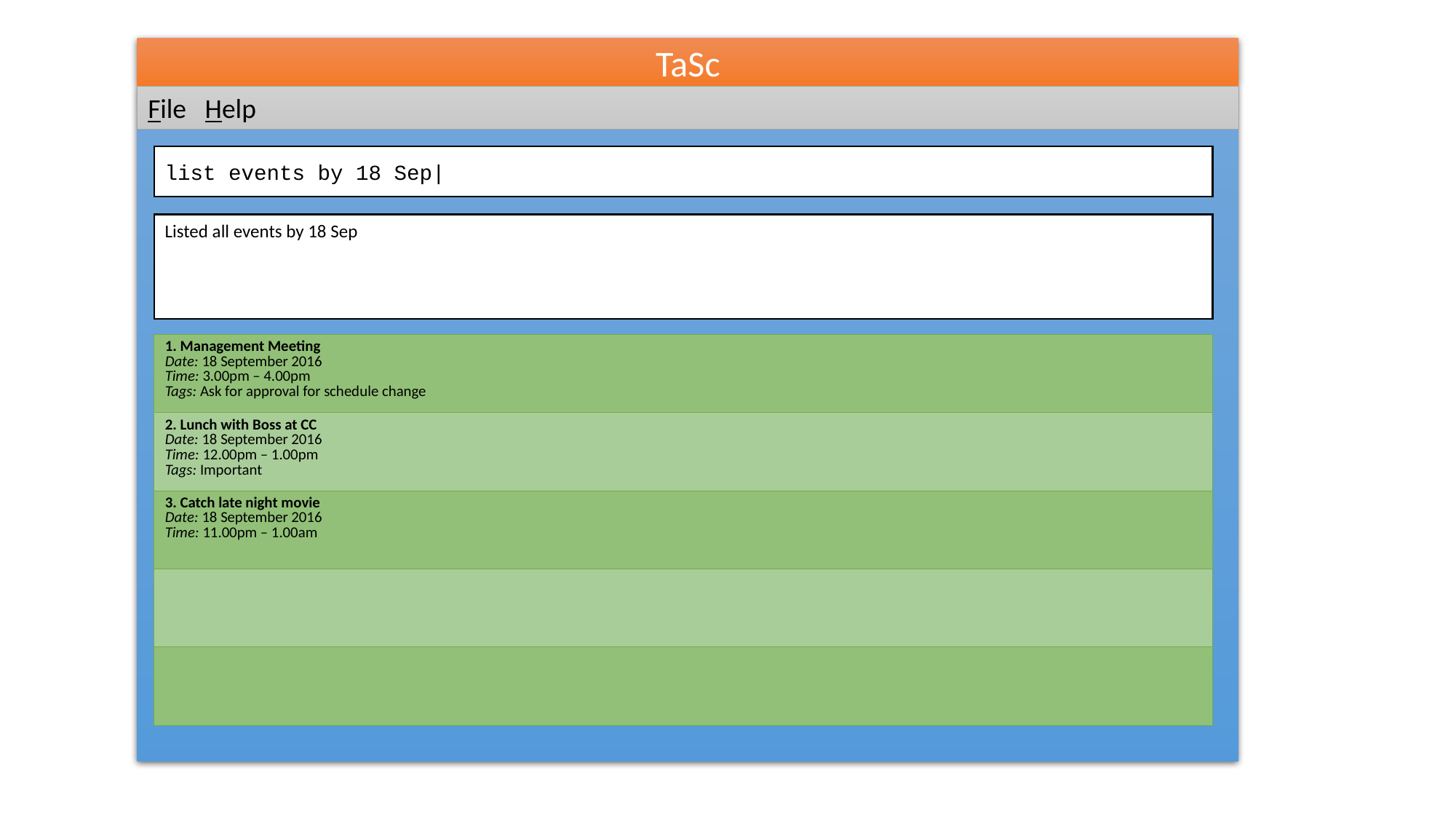

TaSc

File   Help
list events by 18 Sep|
Listed all events by 18 Sep
| 1. Management Meeting Date: 18 September 2016 Time: 3.00pm – 4.00pm Tags: Ask for approval for schedule change |
| --- |
| 2. Lunch with Boss at CC Date: 18 September 2016 Time: 12.00pm – 1.00pm Tags: Important |
| 3. Catch late night movie Date: 18 September 2016 Time: 11.00pm – 1.00am |
|  |
|  |